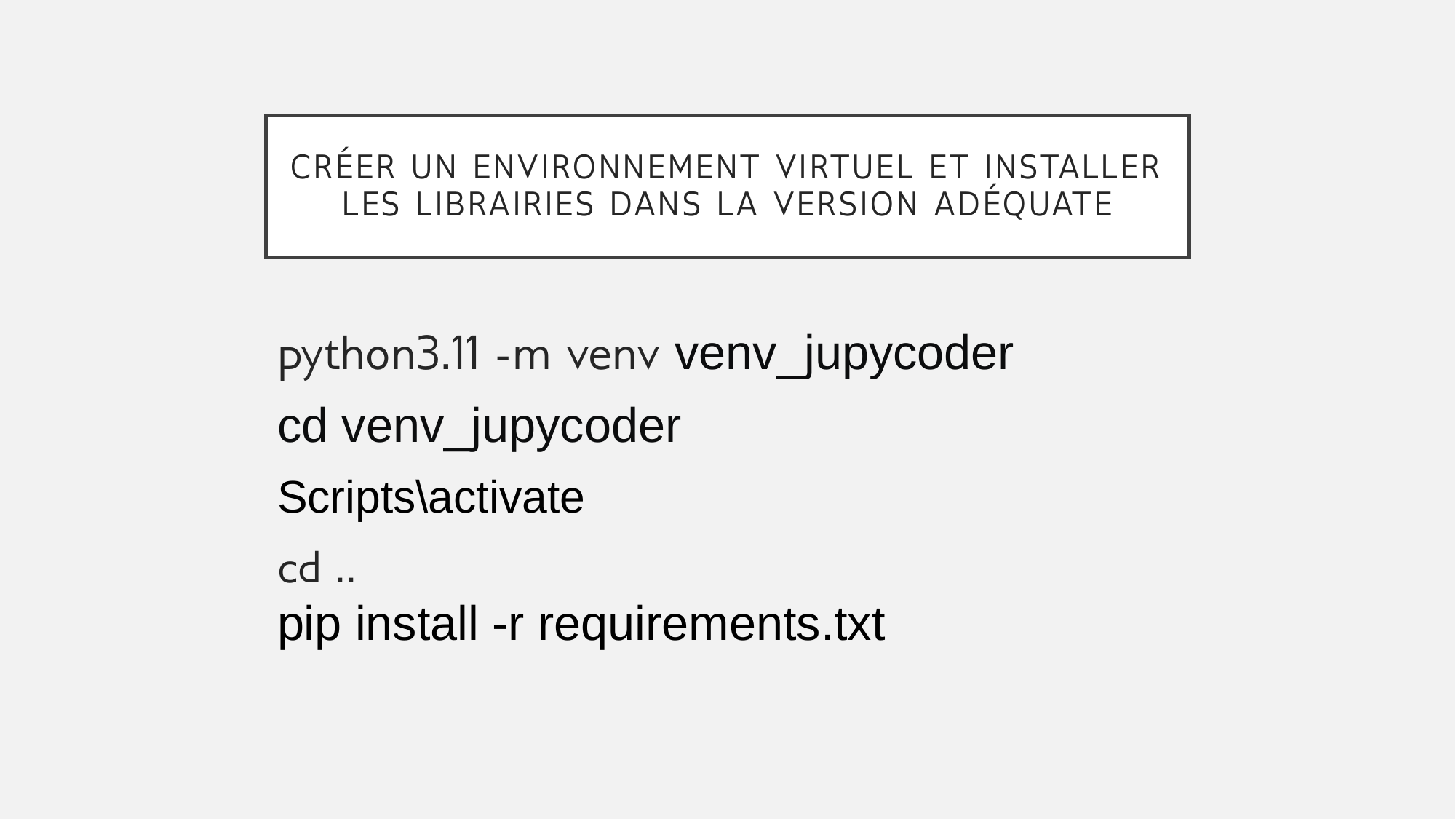

# Créer un environnement virtuel et installer les librairies dans la version adéquate
python3.11 -m venv venv_jupycoder
cd venv_jupycoder
Scripts\activate
cd ..
pip install -r requirements.txt